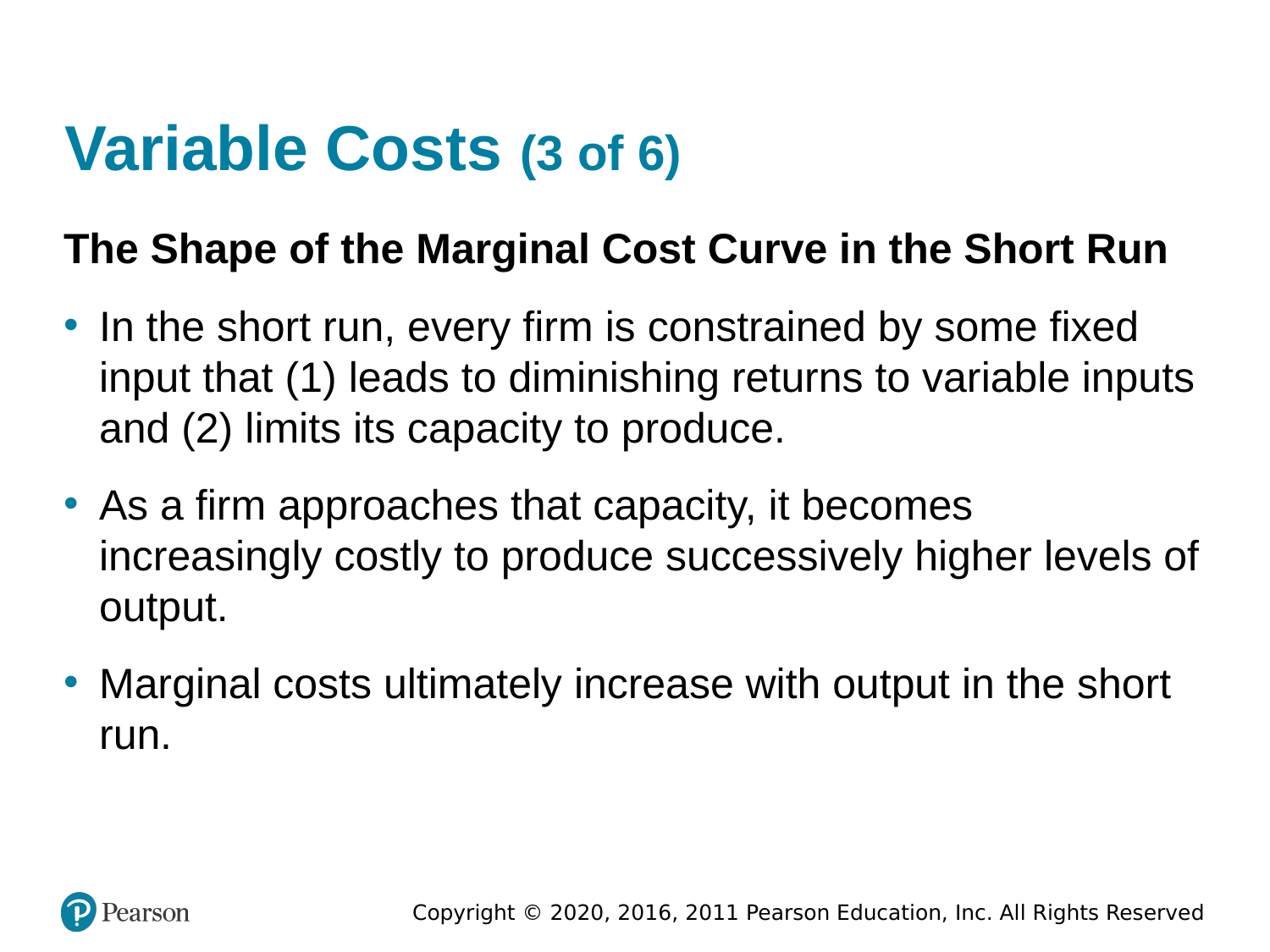

# Variable Costs (3 of 6)
The Shape of the Marginal Cost Curve in the Short Run
In the short run, every firm is constrained by some fixed input that (1) leads to diminishing returns to variable inputs and (2) limits its capacity to produce.
As a firm approaches that capacity, it becomes increasingly costly to produce successively higher levels of output.
Marginal costs ultimately increase with output in the short run.